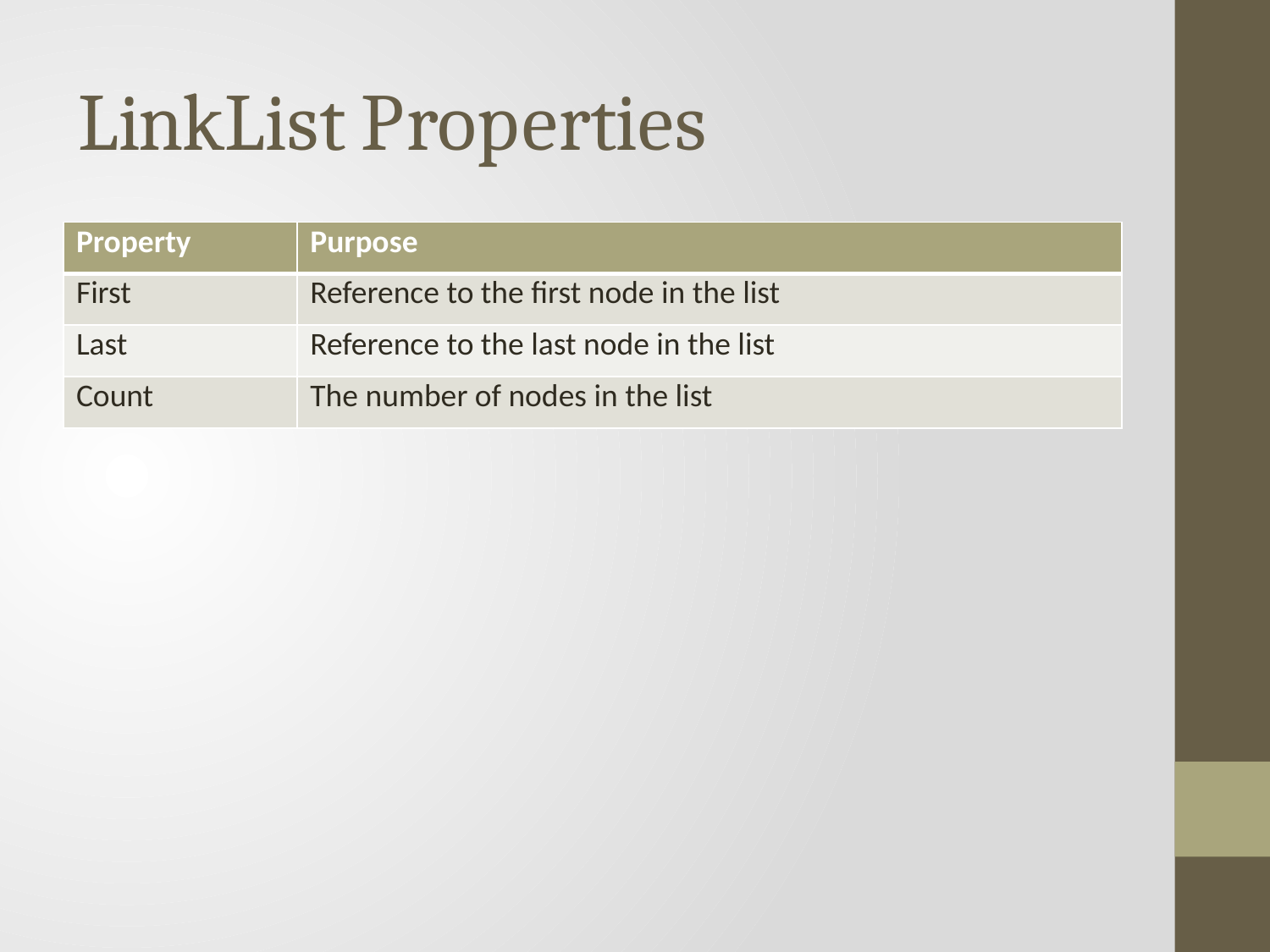

# LinkList Properties
| Property | Purpose |
| --- | --- |
| First | Reference to the first node in the list |
| Last | Reference to the last node in the list |
| Count | The number of nodes in the list |